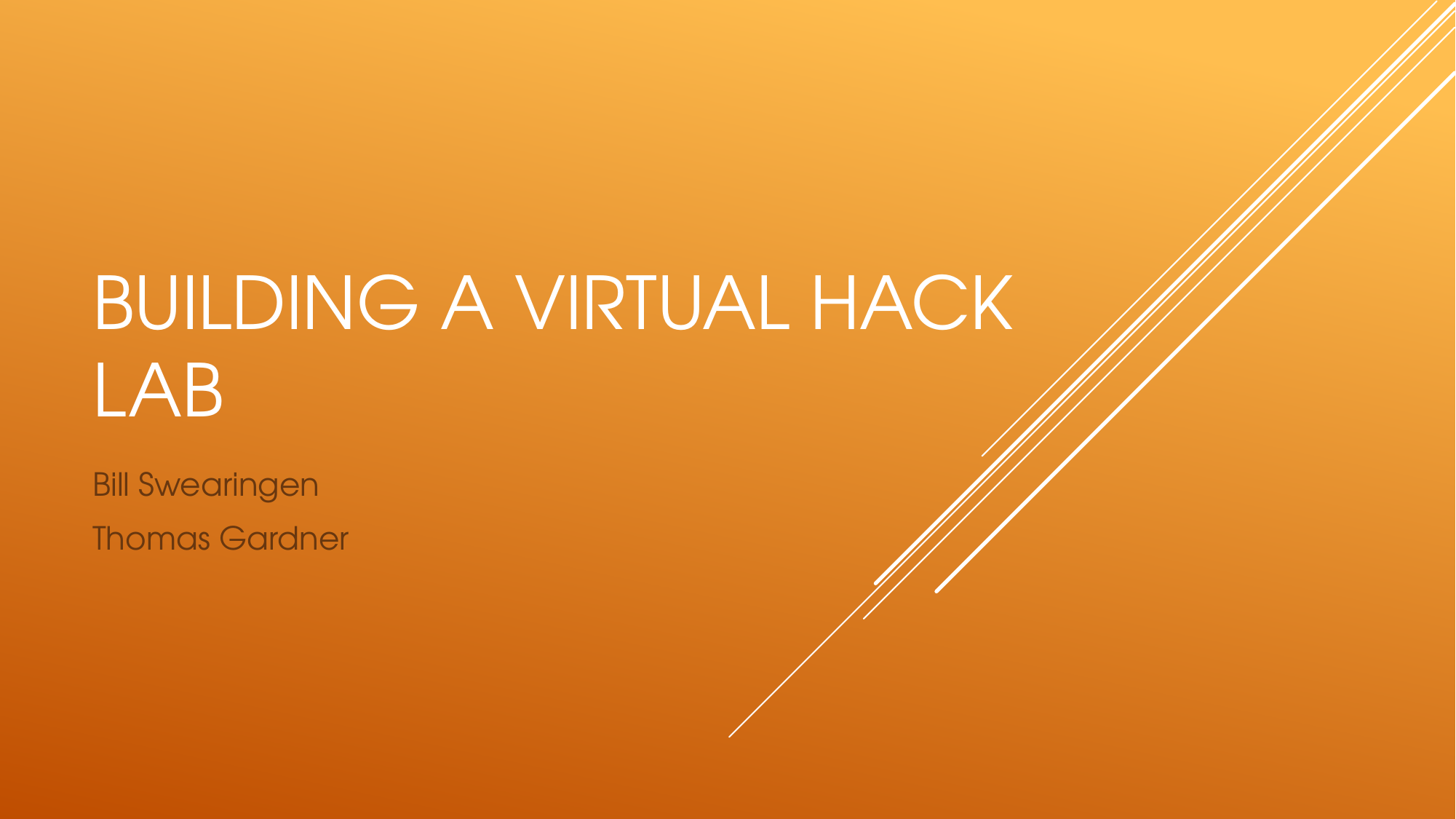

# Building a Virtual Hack Lab
Bill Swearingen
Thomas Gardner